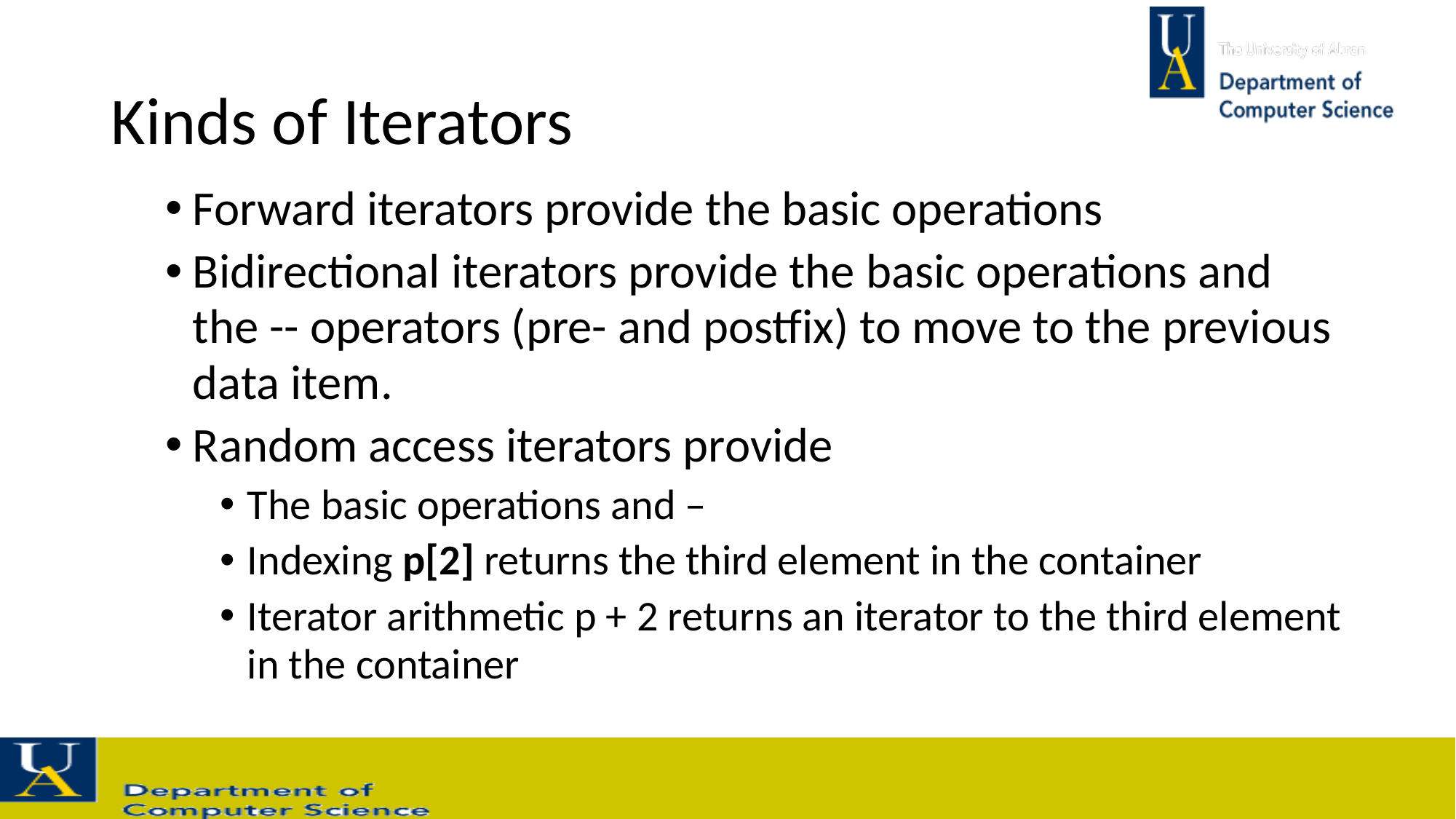

# Kinds of Iterators
Forward iterators provide the basic operations
Bidirectional iterators provide the basic operations and the -- operators (pre- and postfix) to move to the previous data item.
Random access iterators provide
The basic operations and –
Indexing p[2] returns the third element in the container
Iterator arithmetic p + 2 returns an iterator to the third element in the container